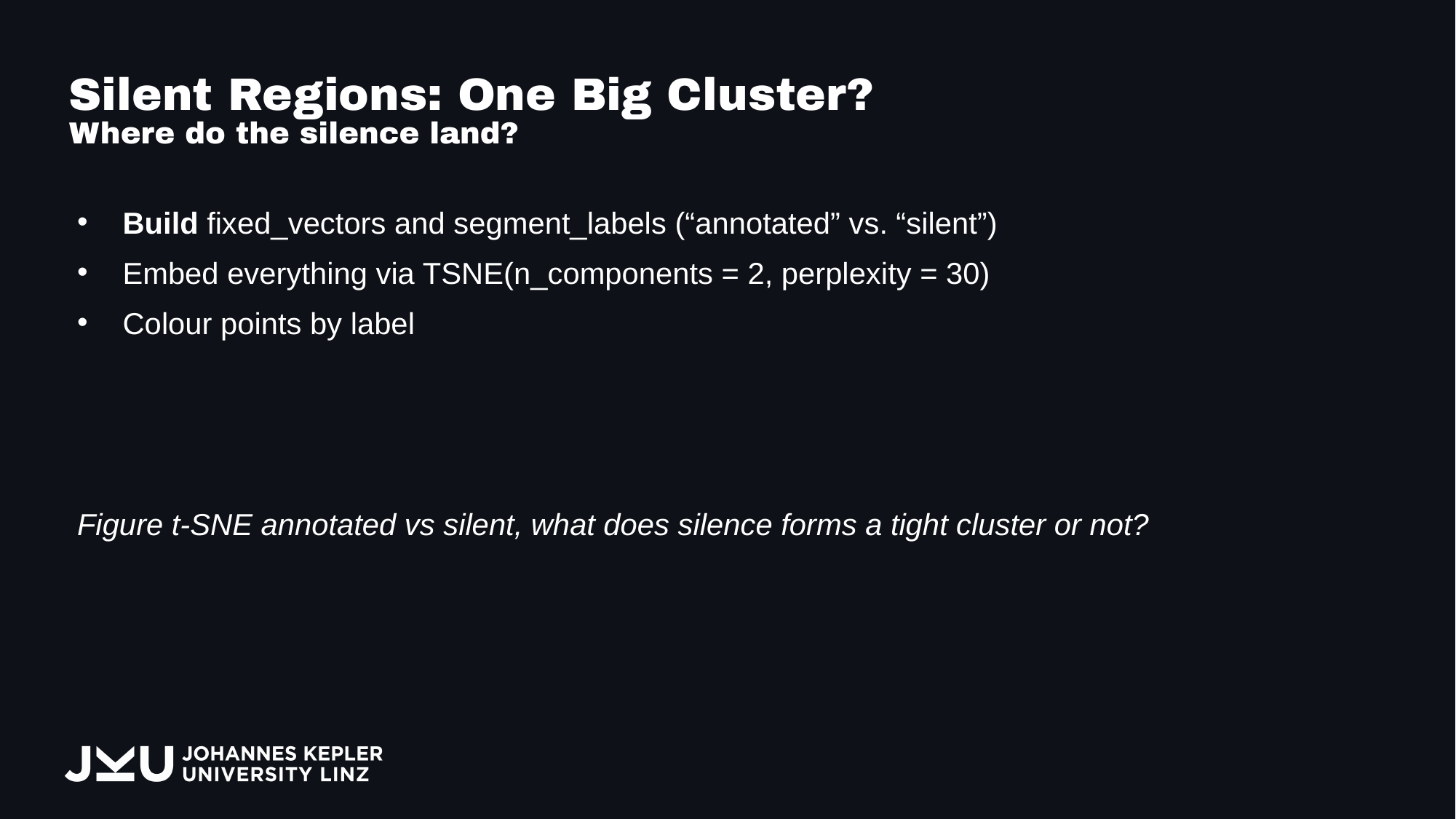

# Silent Regions: One Big Cluster? Where do the silence land?
Build fixed_vectors and segment_labels (“annotated” vs. “silent”)
Embed everything via TSNE(n_components = 2, perplexity = 30)
Colour points by label

Figure t-SNE annotated vs silent, what does silence forms a tight cluster or not?